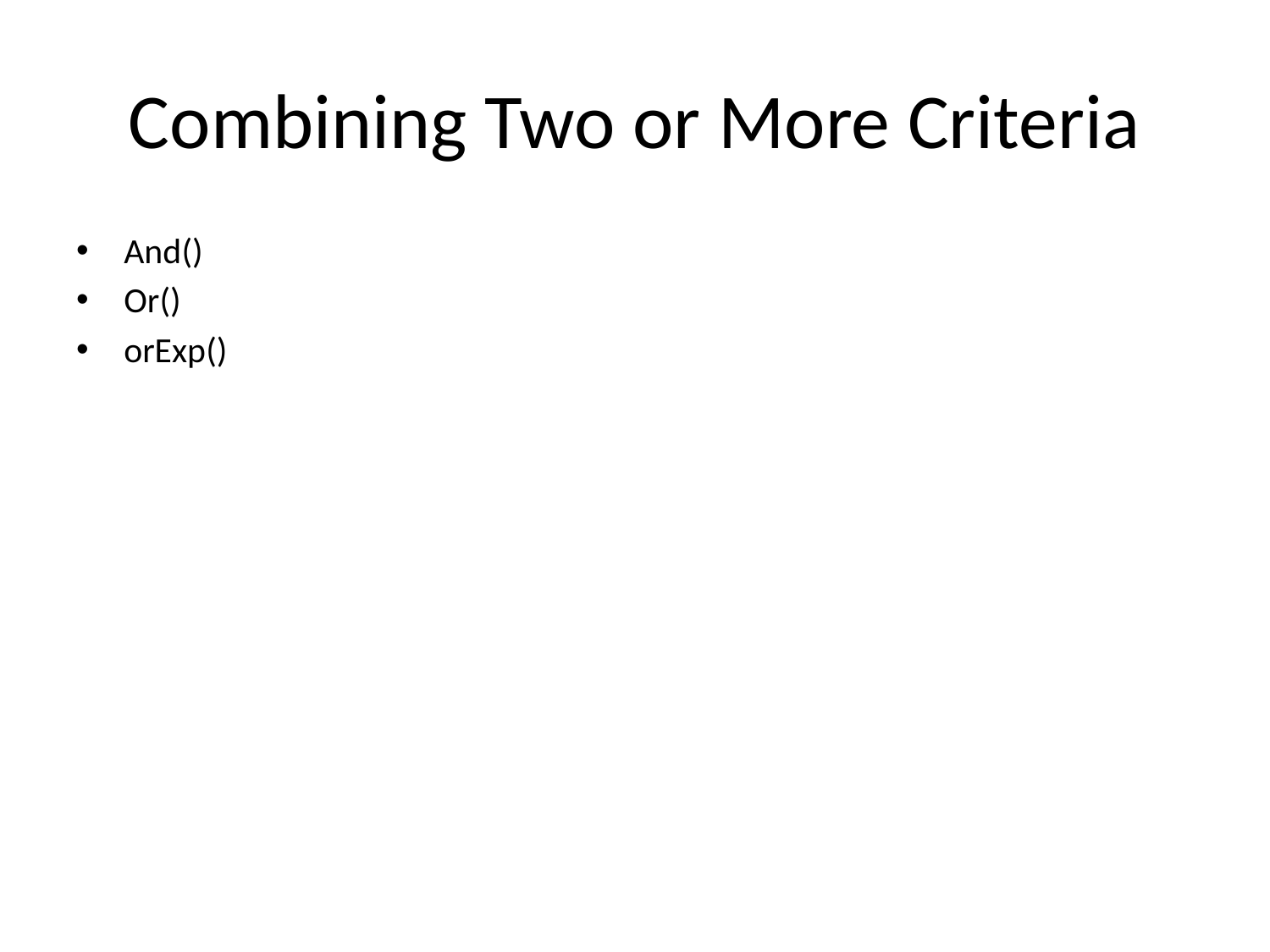

# Combining Two or More Criteria
And()
Or()
orExp()